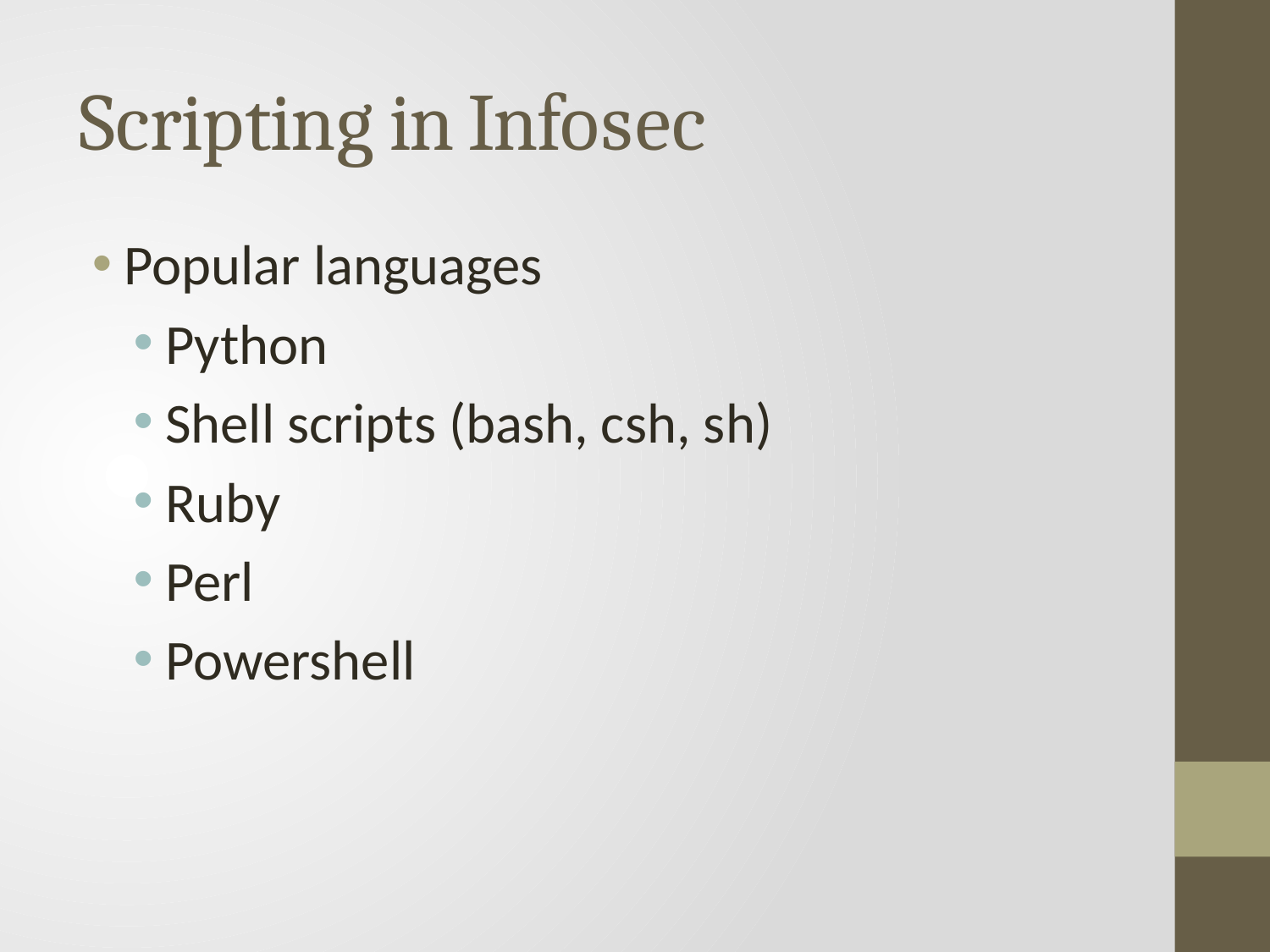

# Scripting in Infosec
Popular languages
Python
Shell scripts (bash, csh, sh)
Ruby
Perl
Powershell